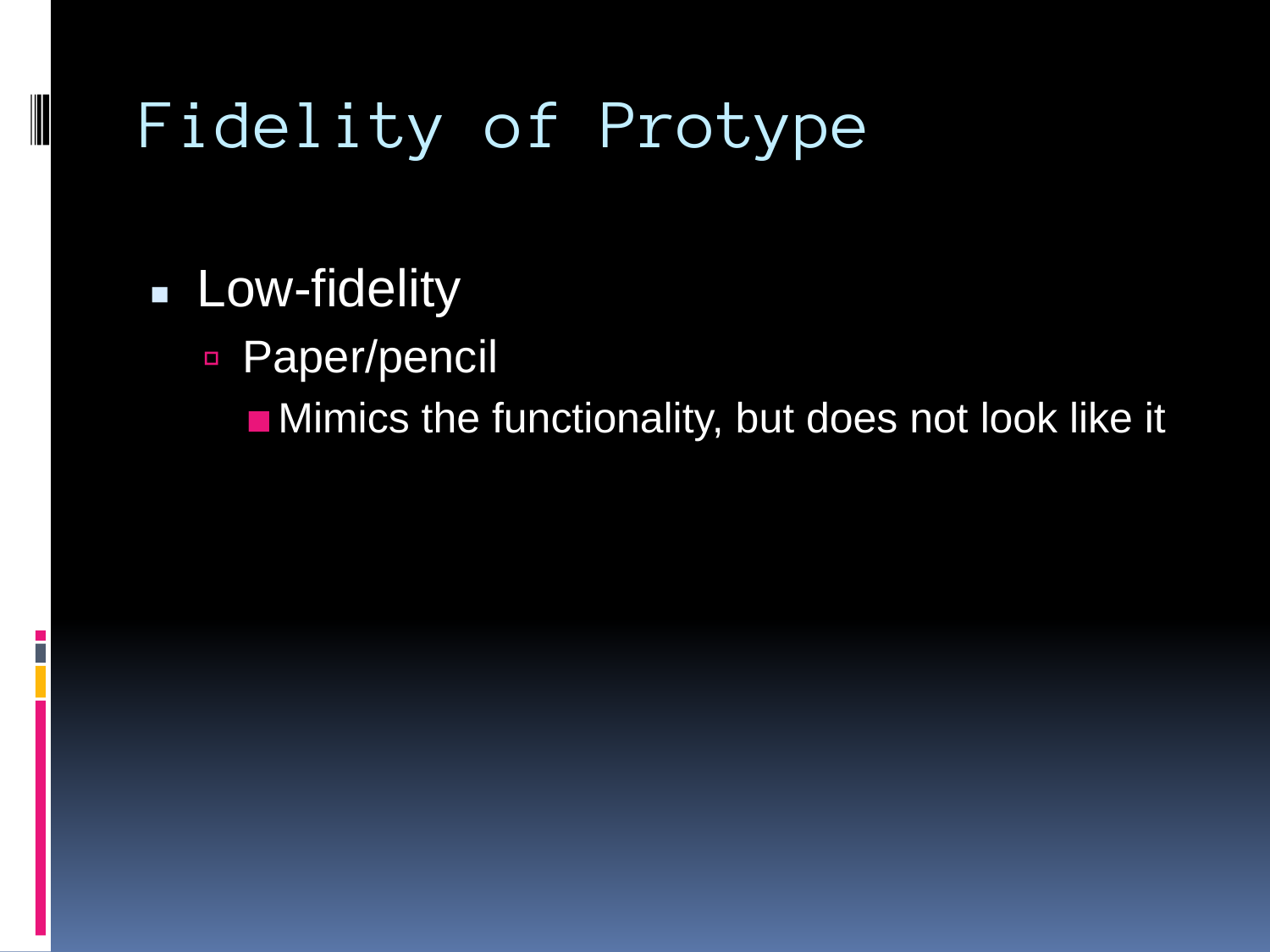

# Fidelity of Protype
Low-fidelity
Paper/pencil
Mimics the functionality, but does not look like it